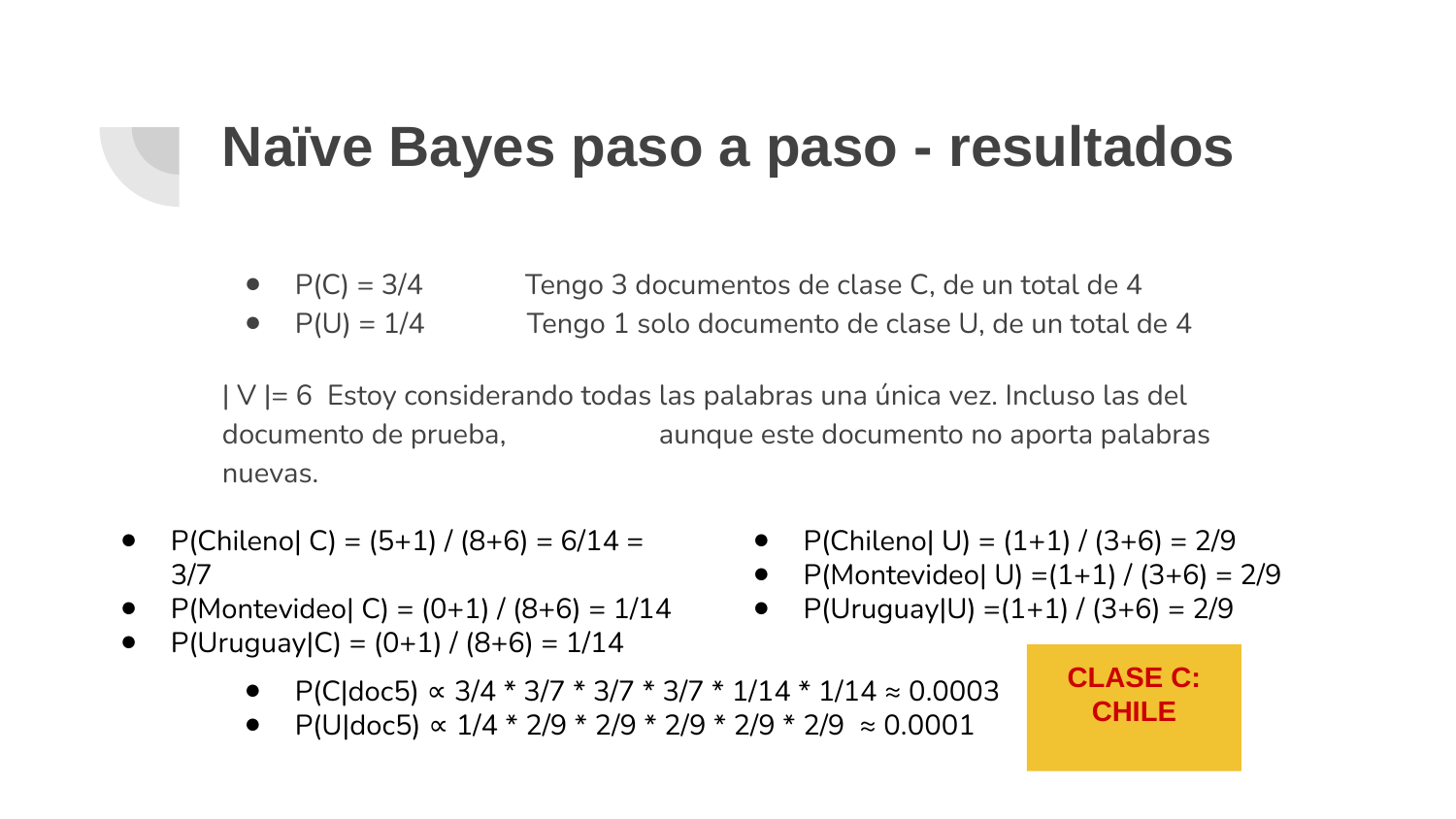

# Naïve Bayes paso a paso - resultados
P(C) = 3/4              Tengo 3 documentos de clase C, de un total de 4
P(U) = 1/4              Tengo 1 solo documento de clase U, de un total de 4
| V |= 6  Estoy considerando todas las palabras una única vez. Incluso las del documento de prueba, 	aunque este documento no aporta palabras nuevas.

P(Chileno| C) = (5+1) / (8+6) = 6/14 = 3/7
P(Montevideo| C) = (0+1) / (8+6) = 1/14
P(Uruguay|C) = (0+1) / (8+6) = 1/14

P(Chileno| U) = (1+1) / (3+6) = 2/9
P(Montevideo| U) =(1+1) / (3+6) = 2/9
P(Uruguay|U) =(1+1) / (3+6) = 2/9

CLASE C: CHILE
P(C|doc5) ∝ 3/4 * 3/7 * 3/7 * 3/7 * 1/14 * 1/14 ≈ 0.0003
P(U|doc5) ∝ 1/4 * 2/9 * 2/9 * 2/9 * 2/9 * 2/9  ≈ 0.0001